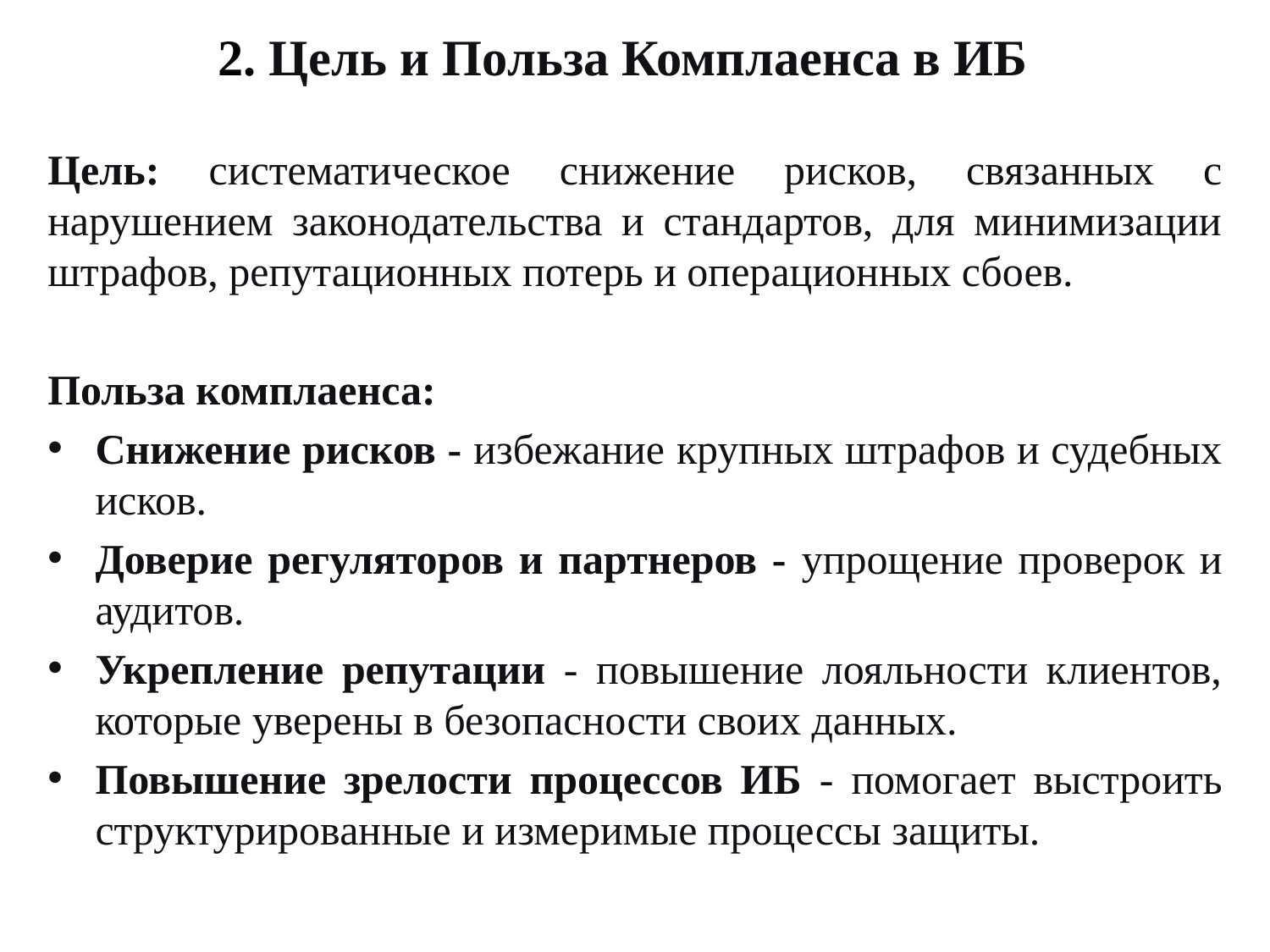

# 2. Цель и Польза Комплаенса в ИБ
Цель: систематическое снижение рисков, связанных с нарушением законодательства и стандартов, для минимизации штрафов, репутационных потерь и операционных сбоев.

Польза комплаенса:
Снижение рисков - избежание крупных штрафов и судебных исков.
Доверие регуляторов и партнеров - упрощение проверок и аудитов.
Укрепление репутации - повышение лояльности клиентов, которые уверены в безопасности своих данных.
Повышение зрелости процессов ИБ - помогает выстроить структурированные и измеримые процессы защиты.